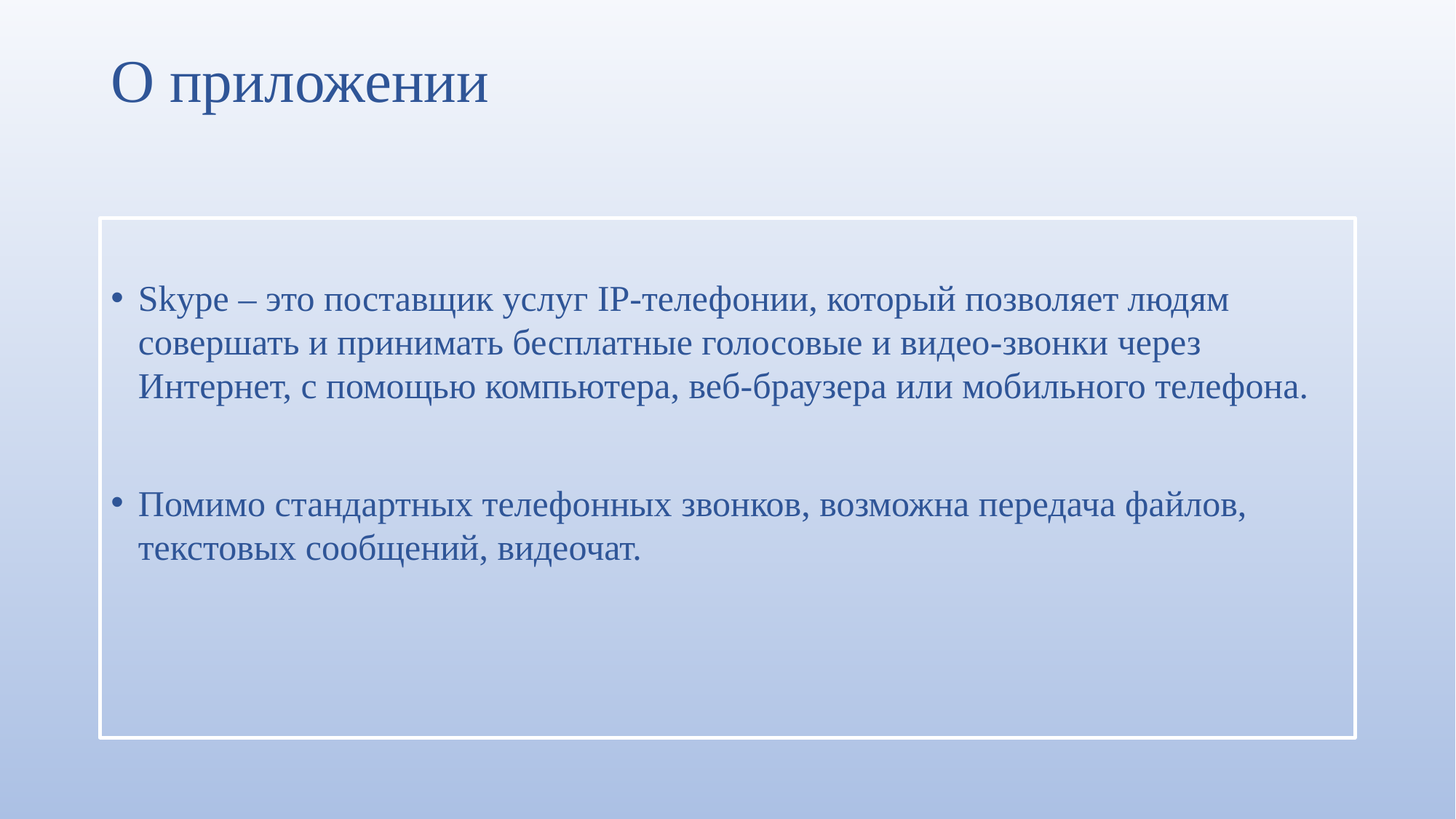

# О приложении

Skype – это поставщик услуг IP-телефонии, который позволяет людям совершать и принимать бесплатные голосовые и видео-звонки через Интернет, с помощью компьютера, веб-браузера или мобильного телефона.

Помимо стандартных телефонных звонков, возможна передача файлов, текстовых сообщений, видеочат.